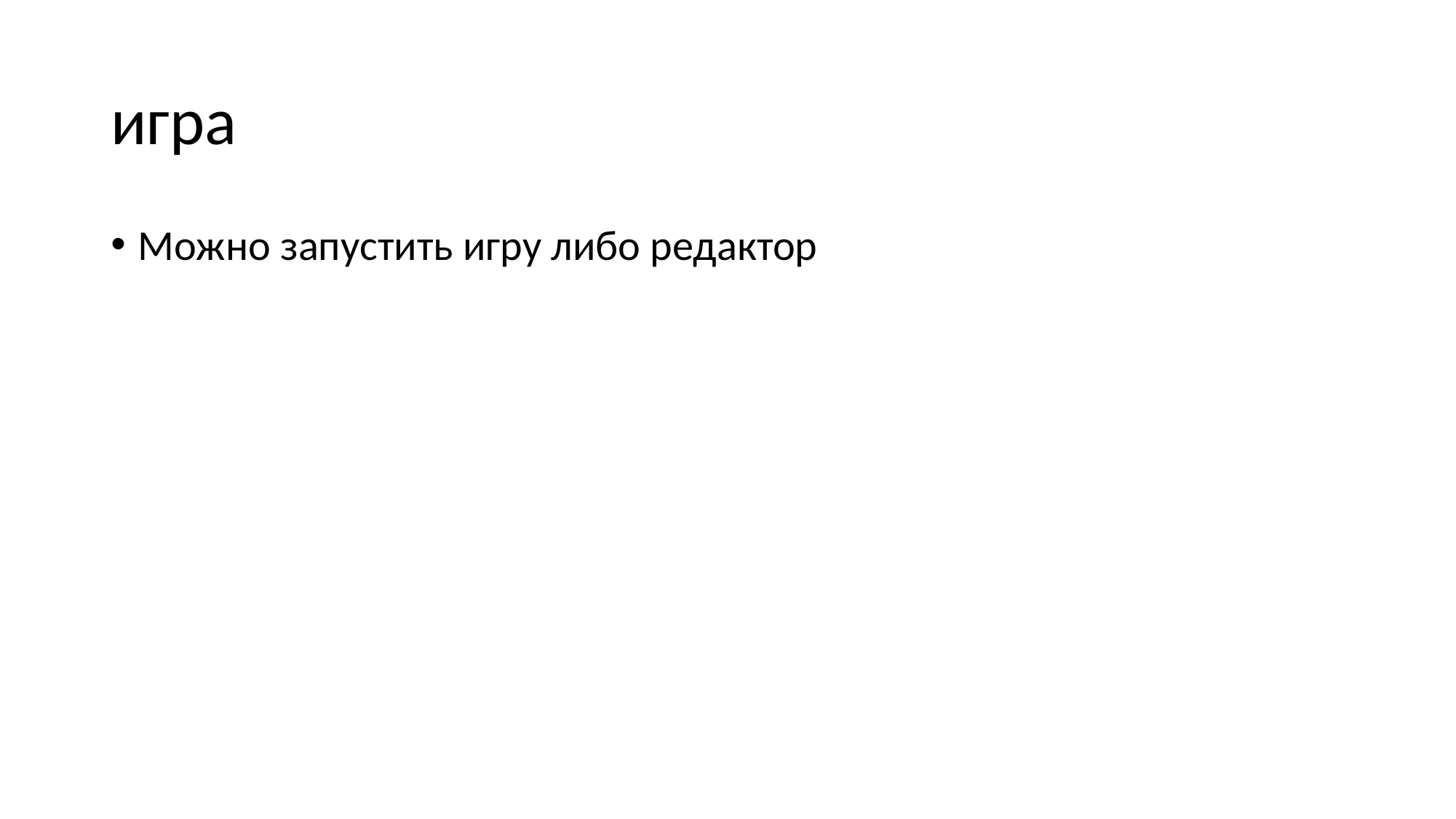

# игра
Можно запустить игру либо редактор